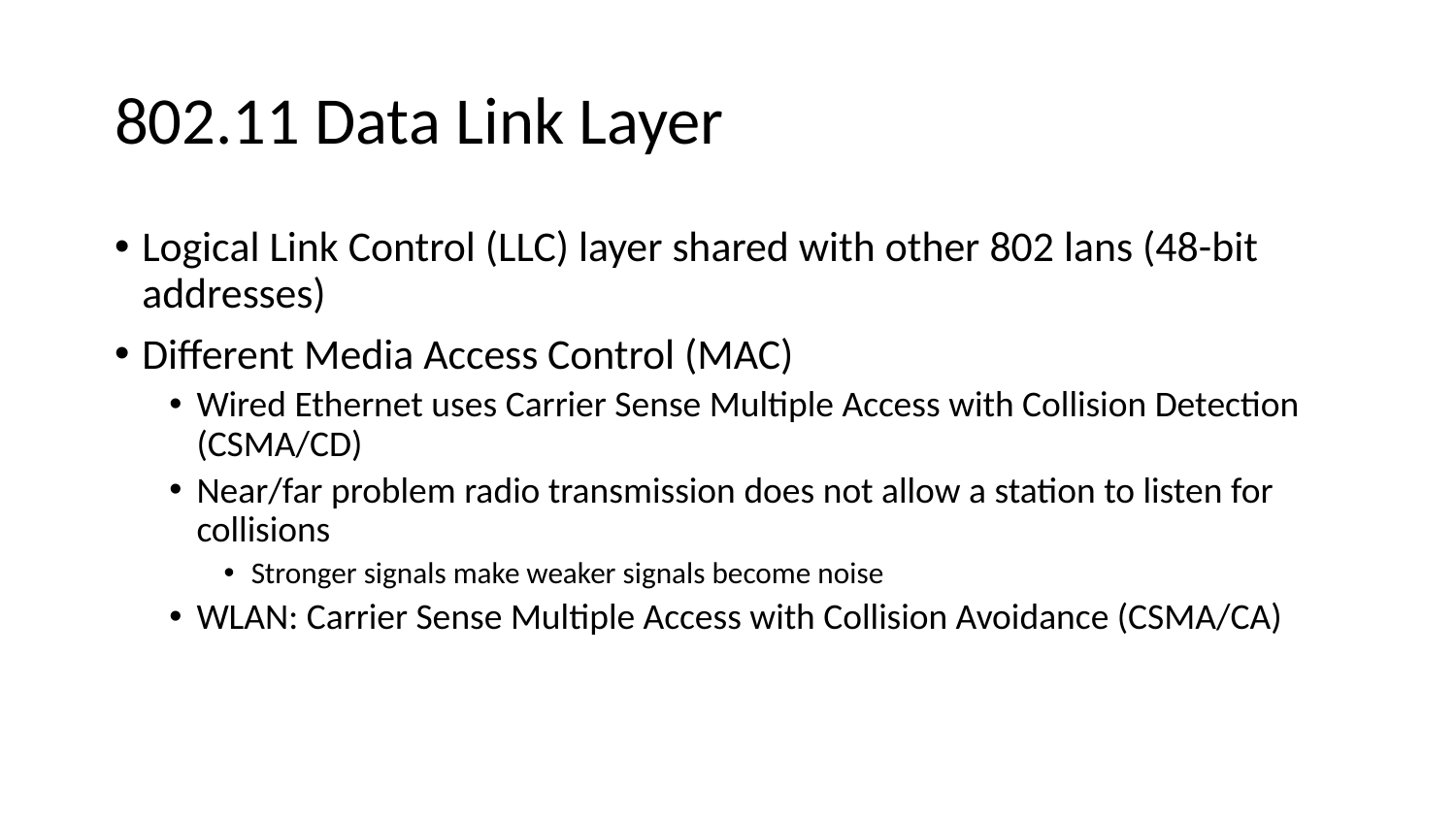

# 802.11 Data Link Layer
Logical Link Control (LLC) layer shared with other 802 lans (48-bit addresses)
Different Media Access Control (MAC)
Wired Ethernet uses Carrier Sense Multiple Access with Collision Detection (CSMA/CD)
Near/far problem radio transmission does not allow a station to listen for collisions
Stronger signals make weaker signals become noise
WLAN: Carrier Sense Multiple Access with Collision Avoidance (CSMA/CA)